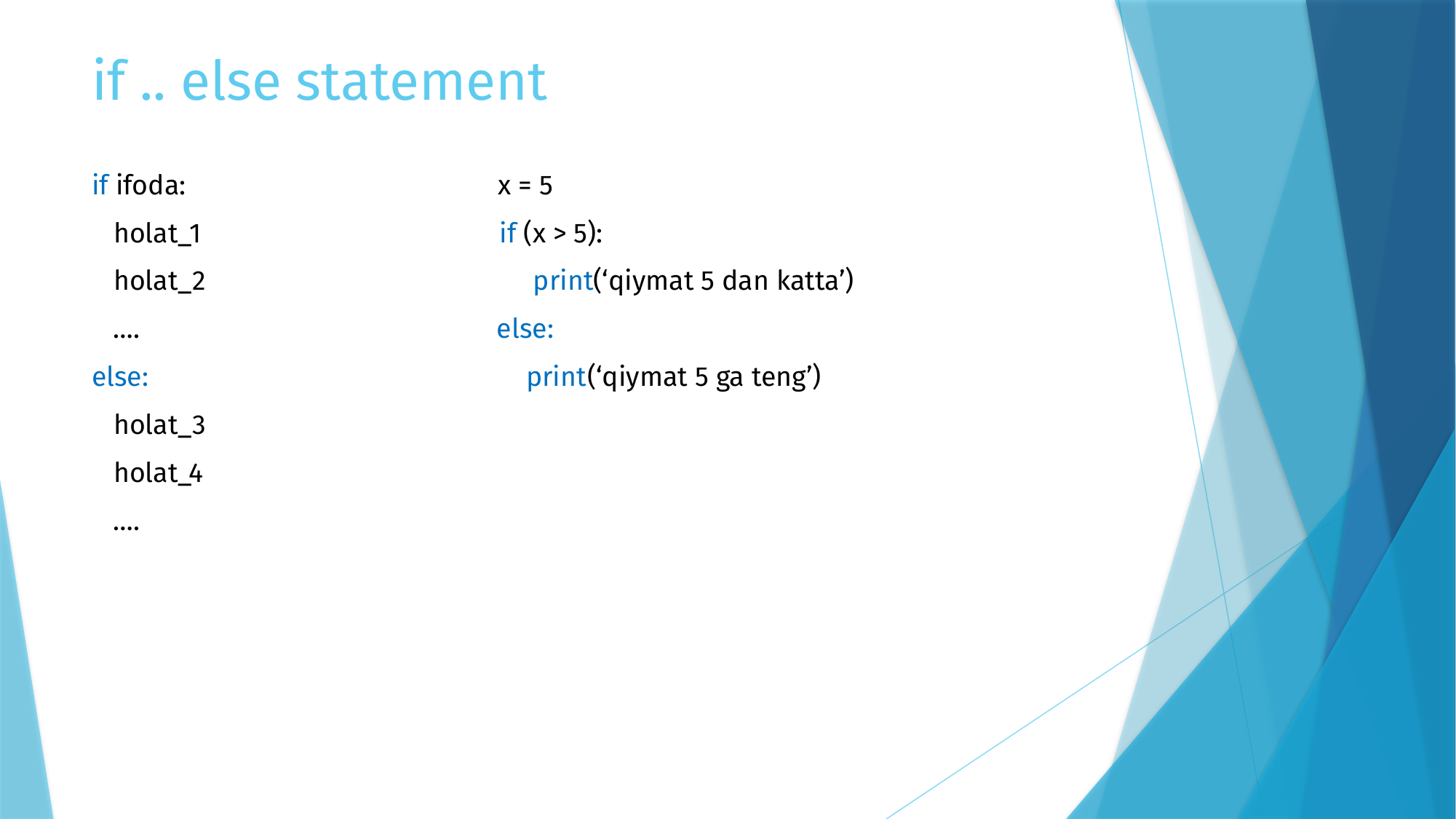

# if .. else statement
if ifoda:                                           x = 5
   holat_1                                         if (x > 5):
   holat_2                                             print(‘qiymat 5 dan katta’)
   ….                                                 else:
else:                                                    print(‘qiymat 5 ga teng’)
   holat_3
   holat_4
   ….